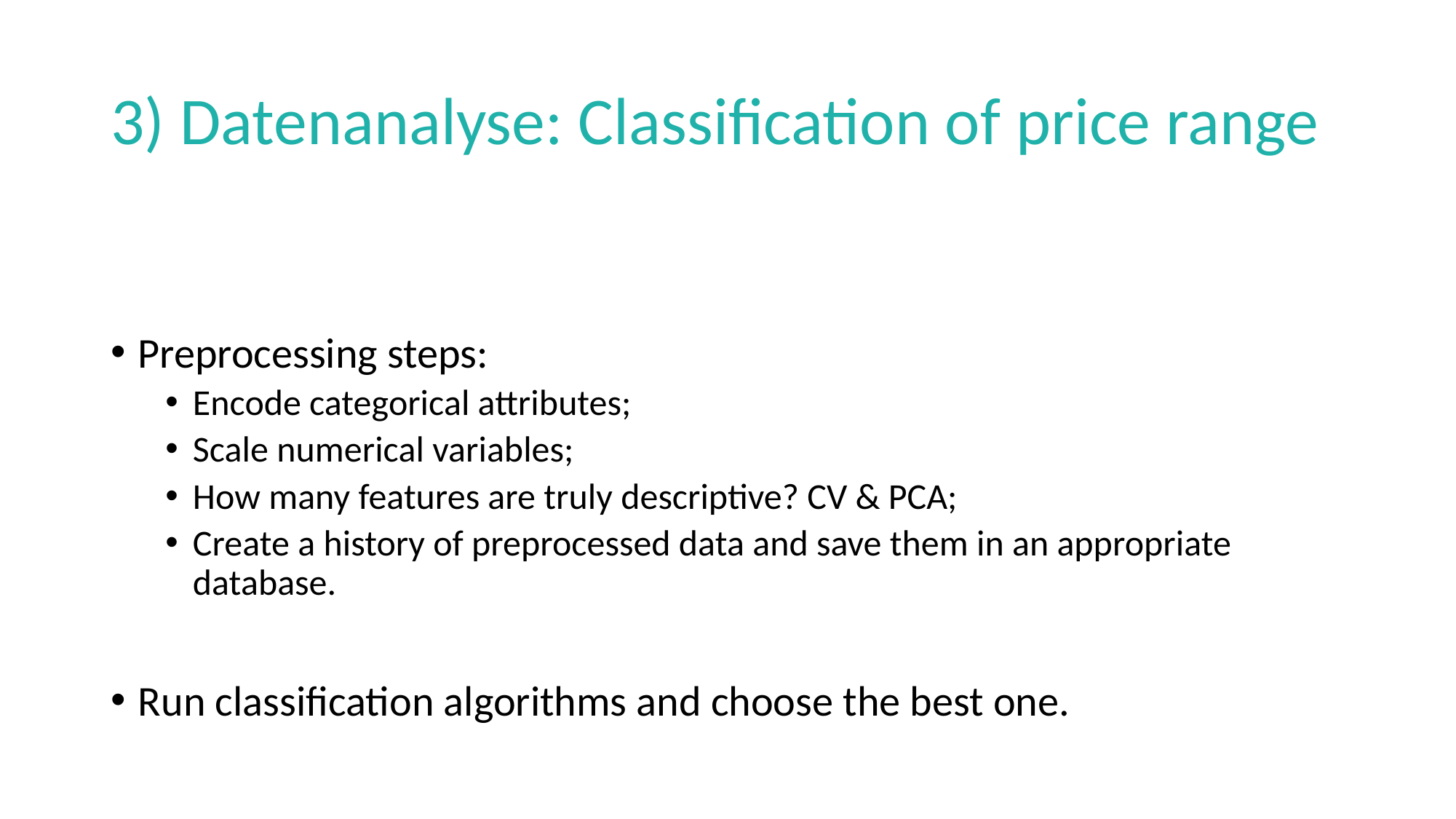

# 3) Datenanalyse: Classification of price range
Preprocessing steps:
Encode categorical attributes;
Scale numerical variables;
How many features are truly descriptive? CV & PCA;
Create a history of preprocessed data and save them in an appropriate database.

Run classification algorithms and choose the best one.